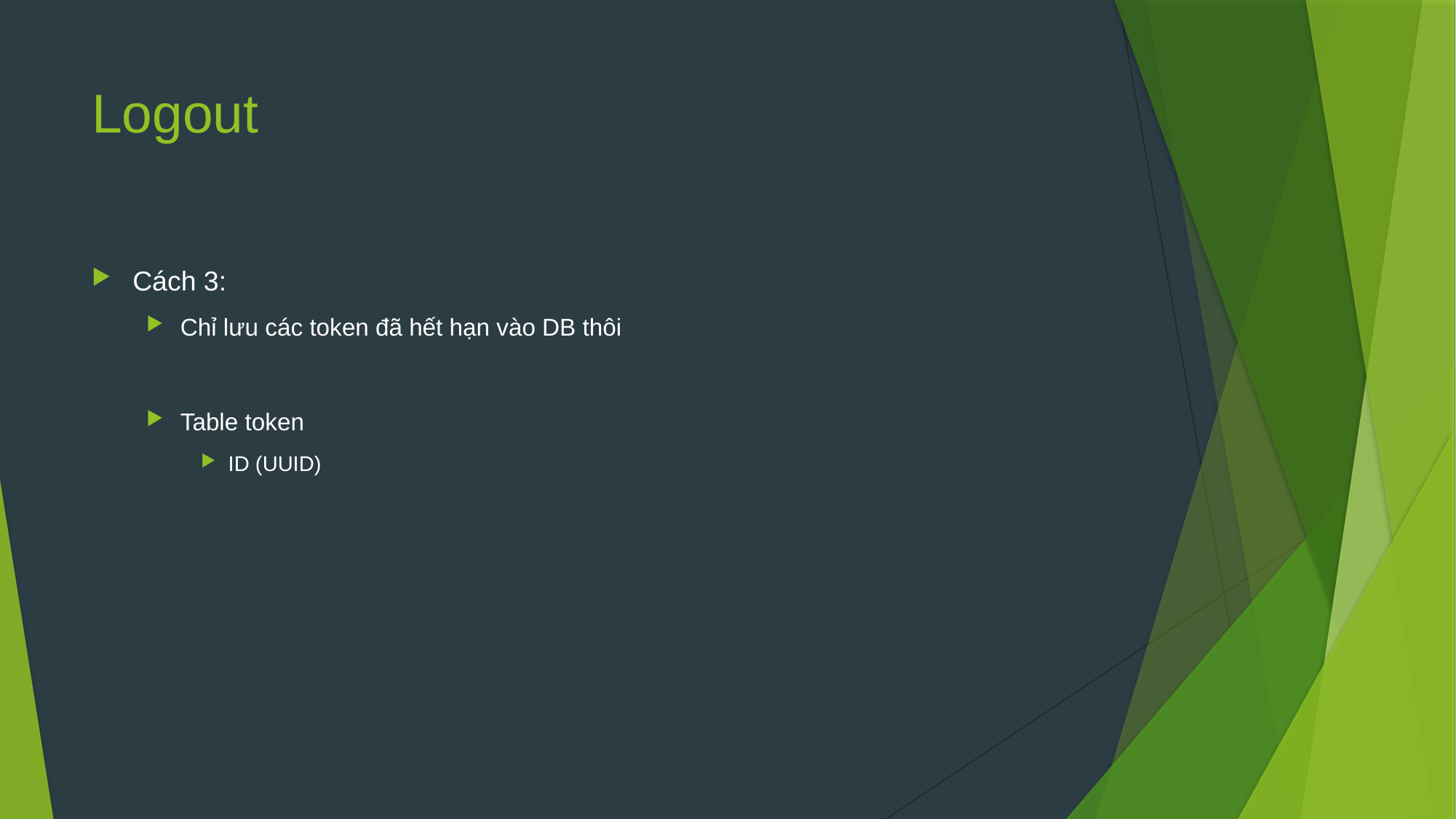

# Logout
Cách 3:
Chỉ lưu các token đã hết hạn vào DB thôi

Table token
ID (UUID)